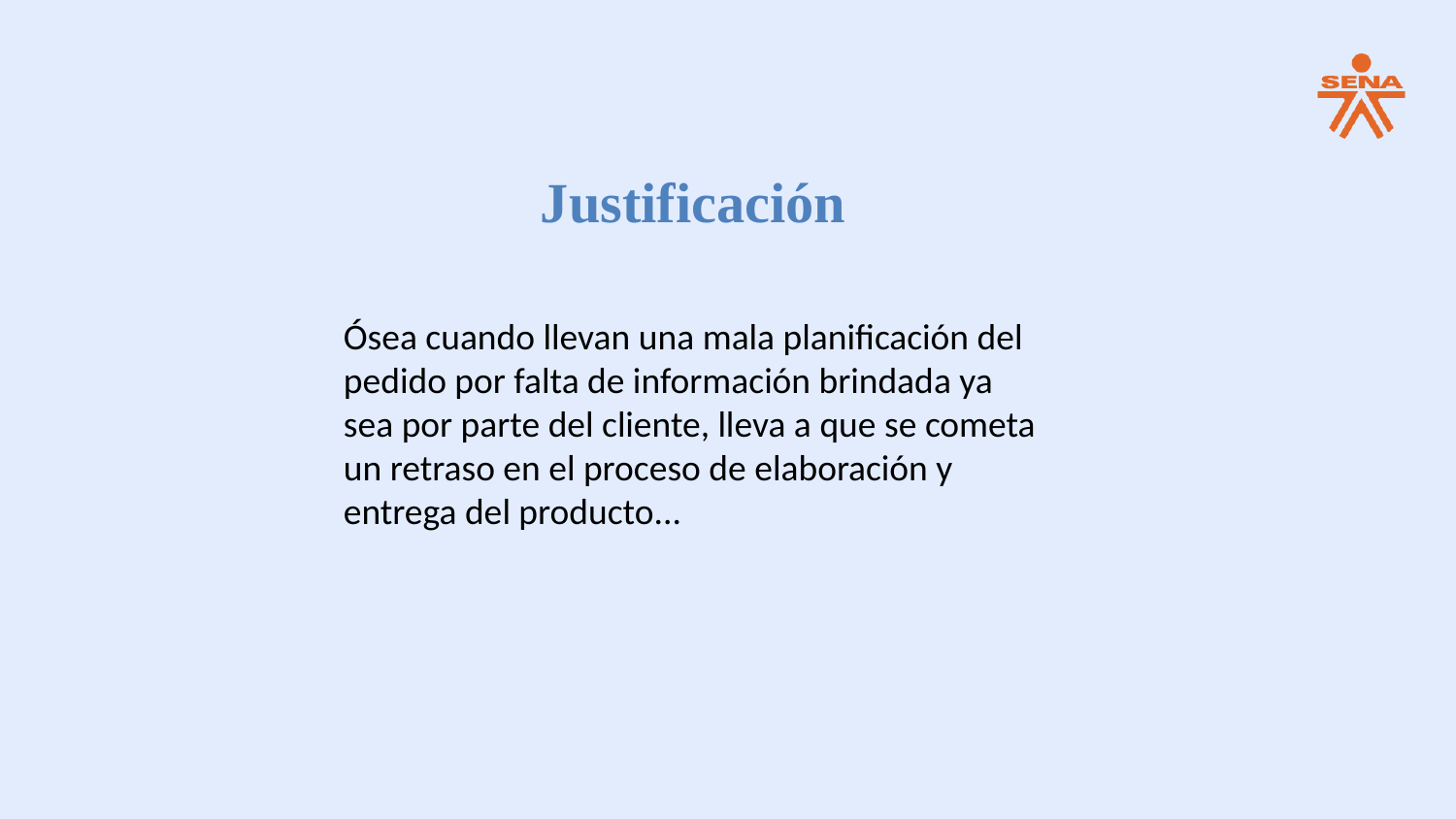

Justificación

Ósea cuando llevan una mala planificación del pedido por falta de información brindada ya sea por parte del cliente, lleva a que se cometa un retraso en el proceso de elaboración y entrega del producto...